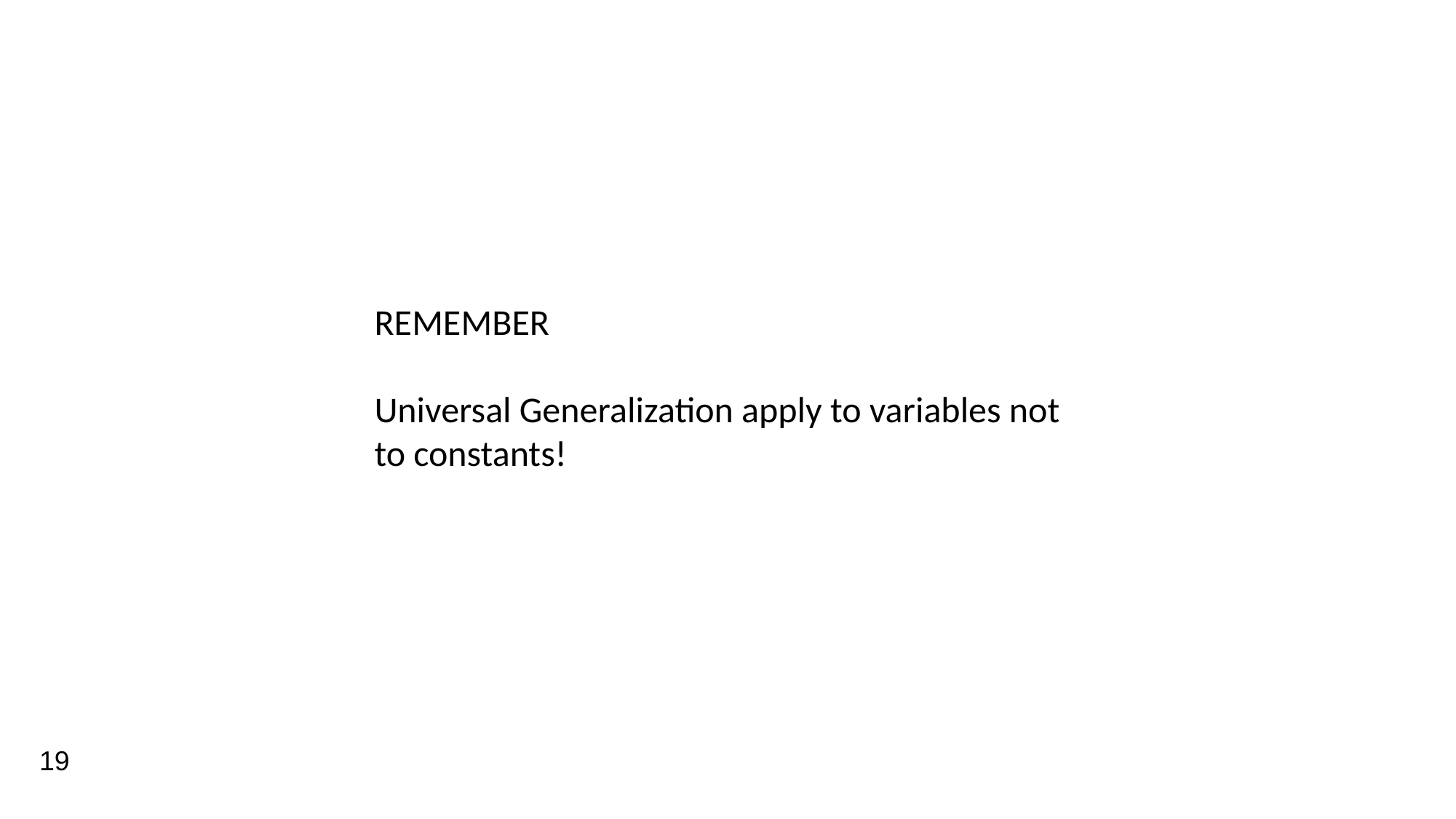

REMEMBER

Universal Generalization apply to variables not to constants!

19